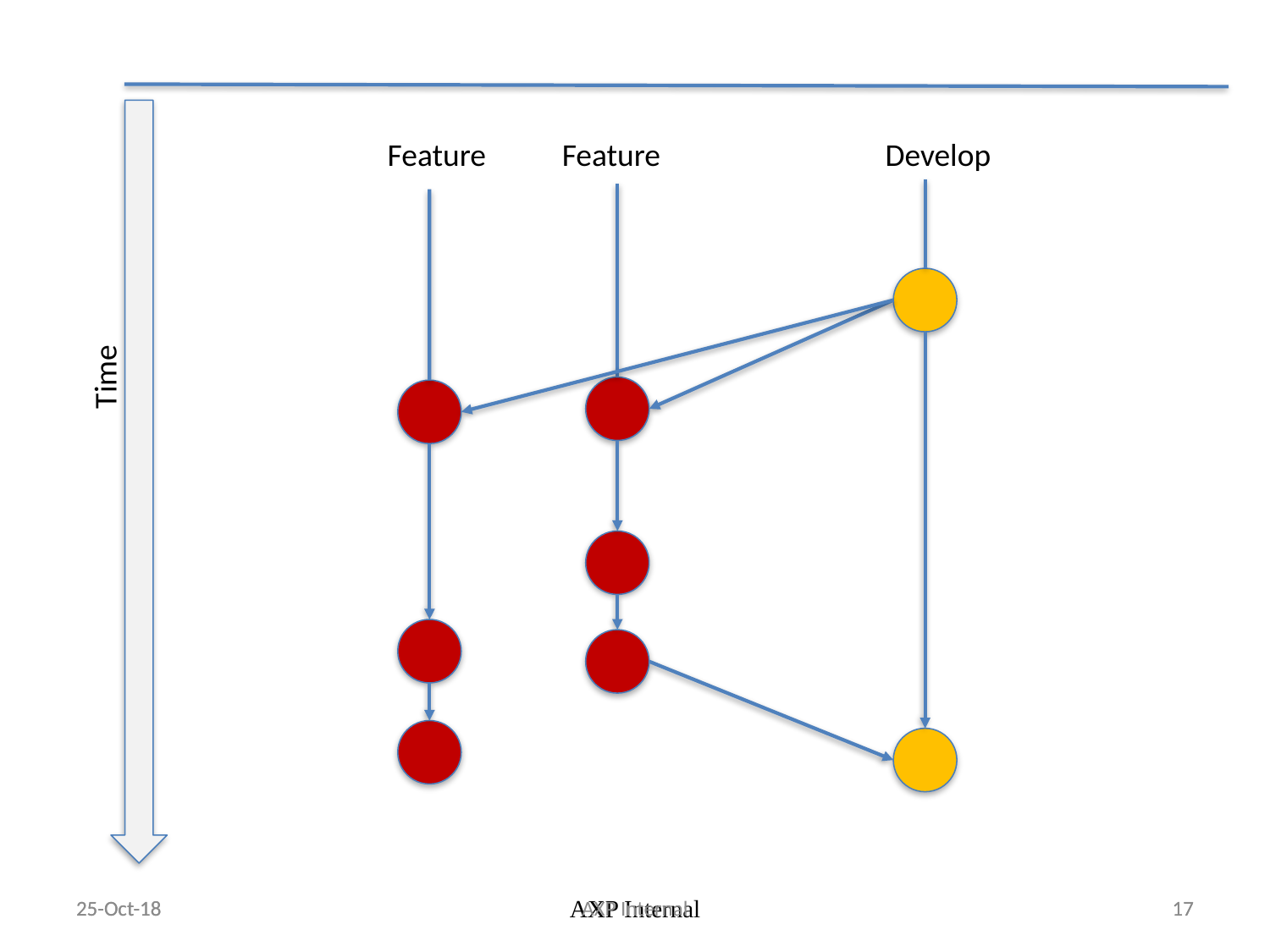

Feature
Feature
Develop

Time

25-Oct-18
25-Oct-18
AXP Internal
AXP Internal
17
17